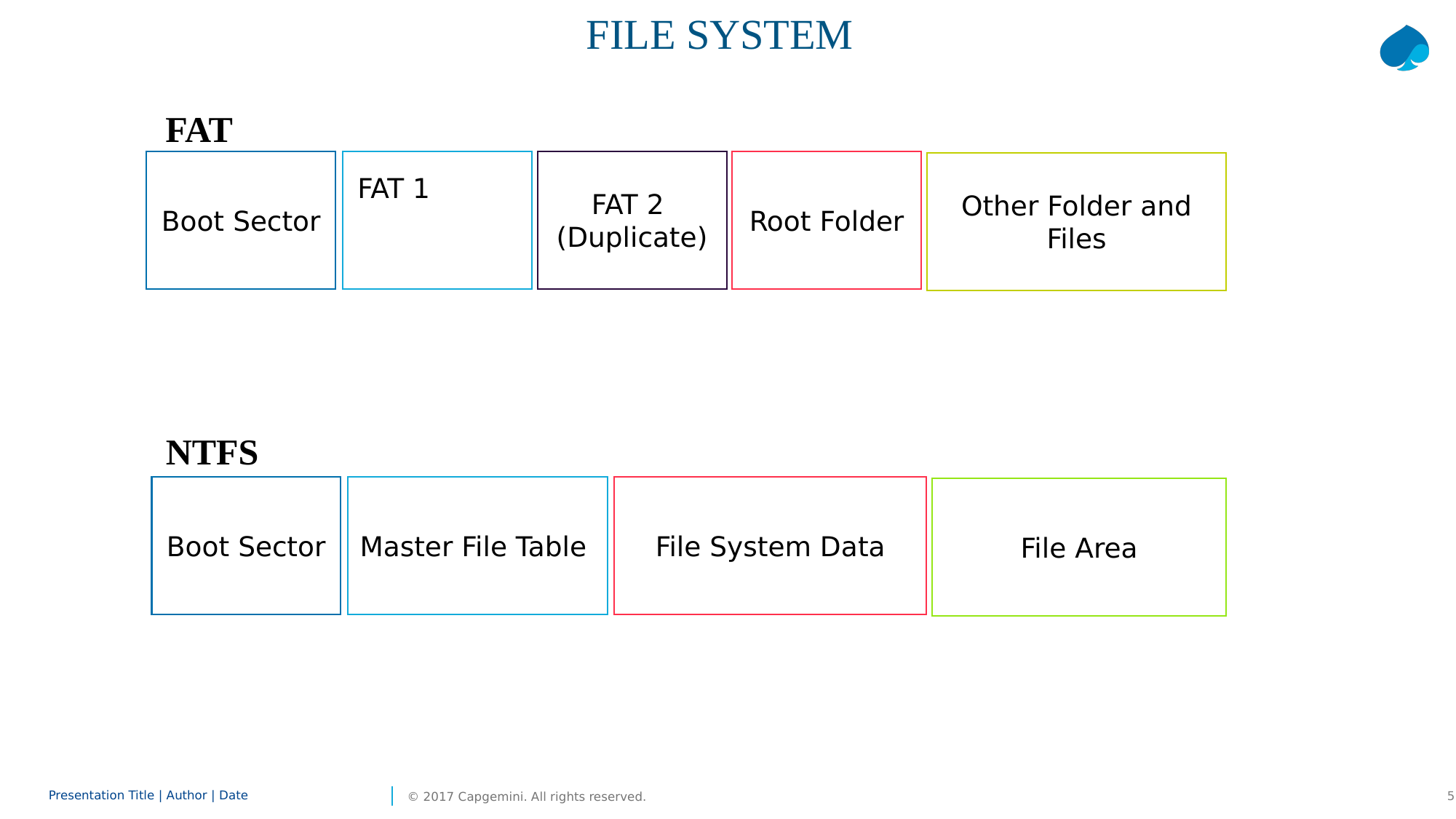

FILE SYSTEM
FAT
Boot Sector
FAT 1
FAT 2
(Duplicate)
Root Folder
Other Folder and Files
NTFS
Boot Sector
Master File Table
File System Data
File Area